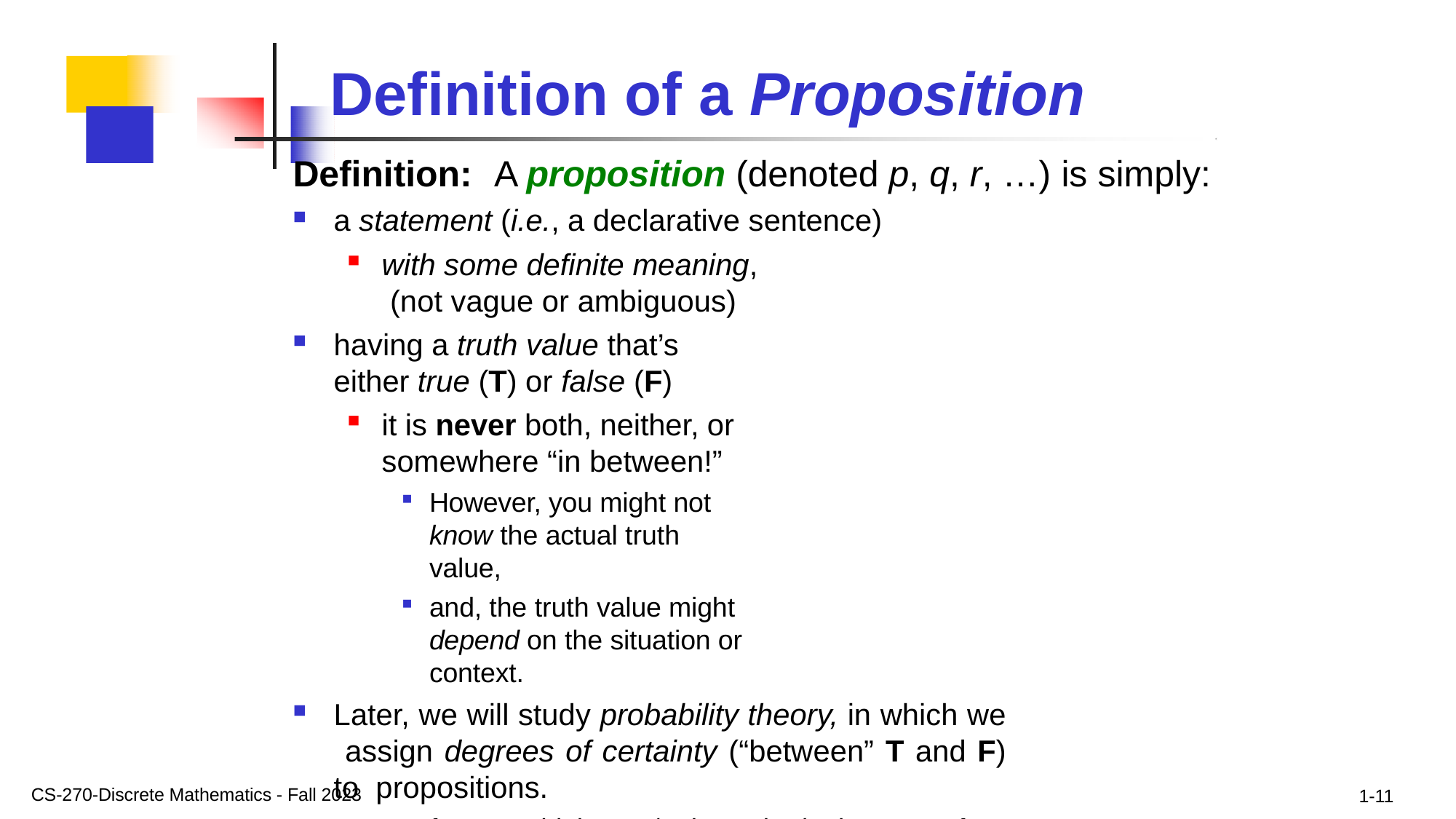

# Definition of a Proposition

Definition:	A proposition (denoted p, q, r, …) is simply:
a statement (i.e., a declarative sentence)
with some definite meaning,  (not vague or ambiguous)
having a truth value that’s either true (T) or false (F)
it is never both, neither, or somewhere “in between!”
However, you might not know the actual truth value,
and, the truth value might depend on the situation or context.
Later, we will study probability theory, in which we  assign degrees of certainty (“between” T and F) to  propositions.
But for now: think True/False only! (or in terms of 1 and 0)
CS-270-Discrete Mathematics - Fall 2023
1-11